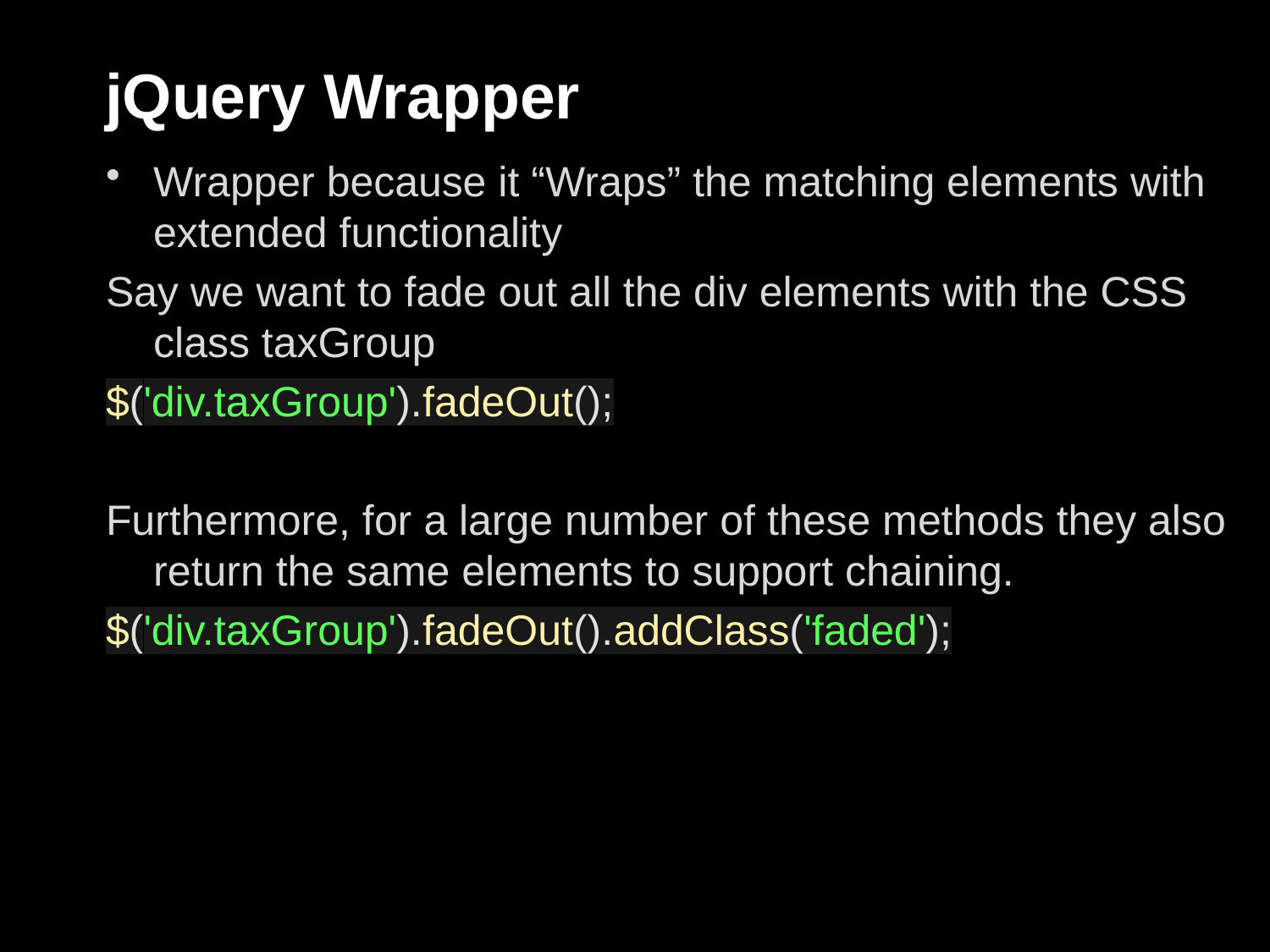

# jQuery Wrapper
Wrapper because it “Wraps” the matching elements with extended functionality
Say we want to fade out all the div elements with the CSS class taxGroup
$('div.taxGroup').fadeOut();

Furthermore, for a large number of these methods they also return the same elements to support chaining.
$('div.taxGroup').fadeOut().addClass('faded');